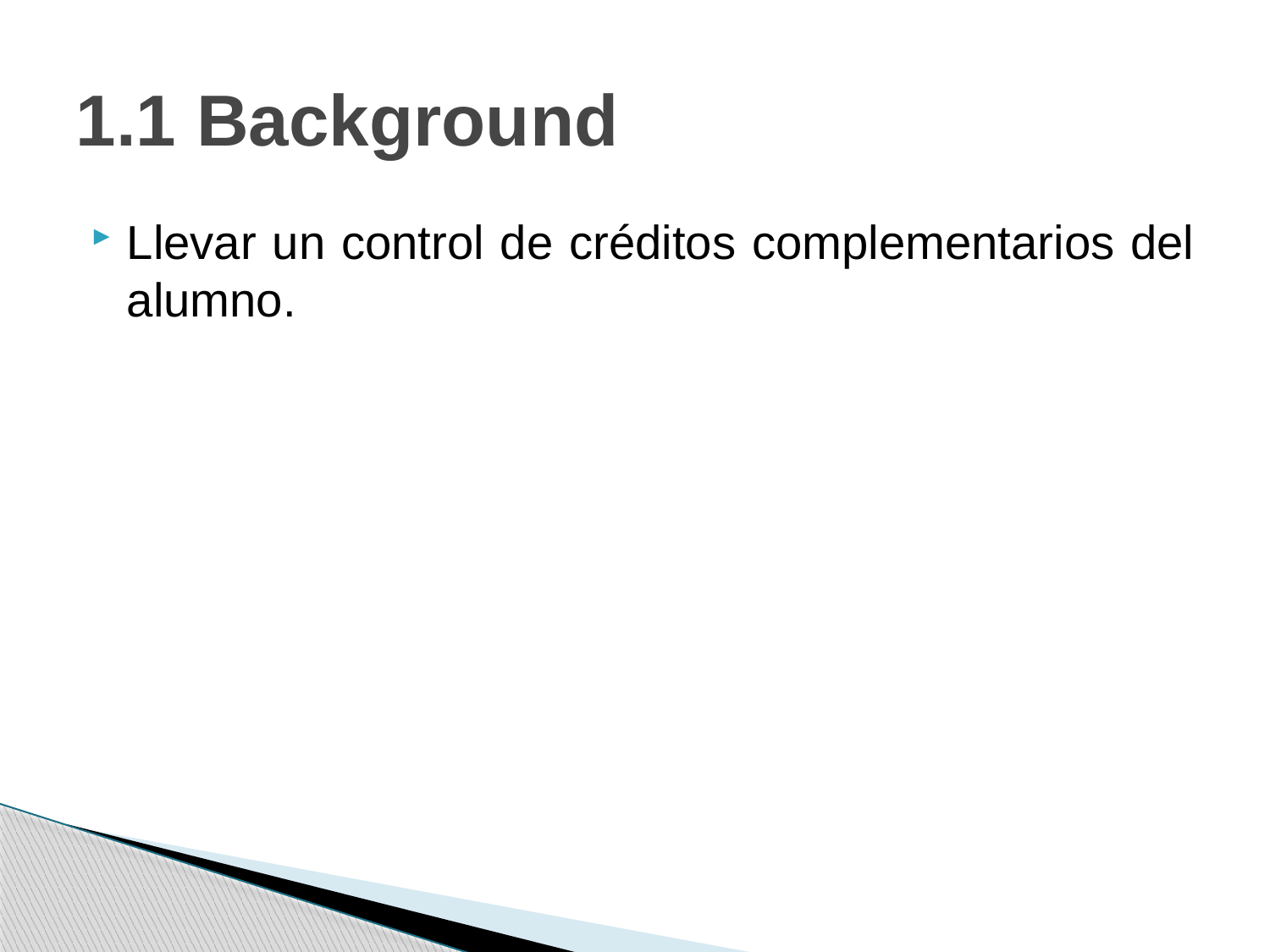

# 1.1 Background
Llevar un control de créditos complementarios del alumno.